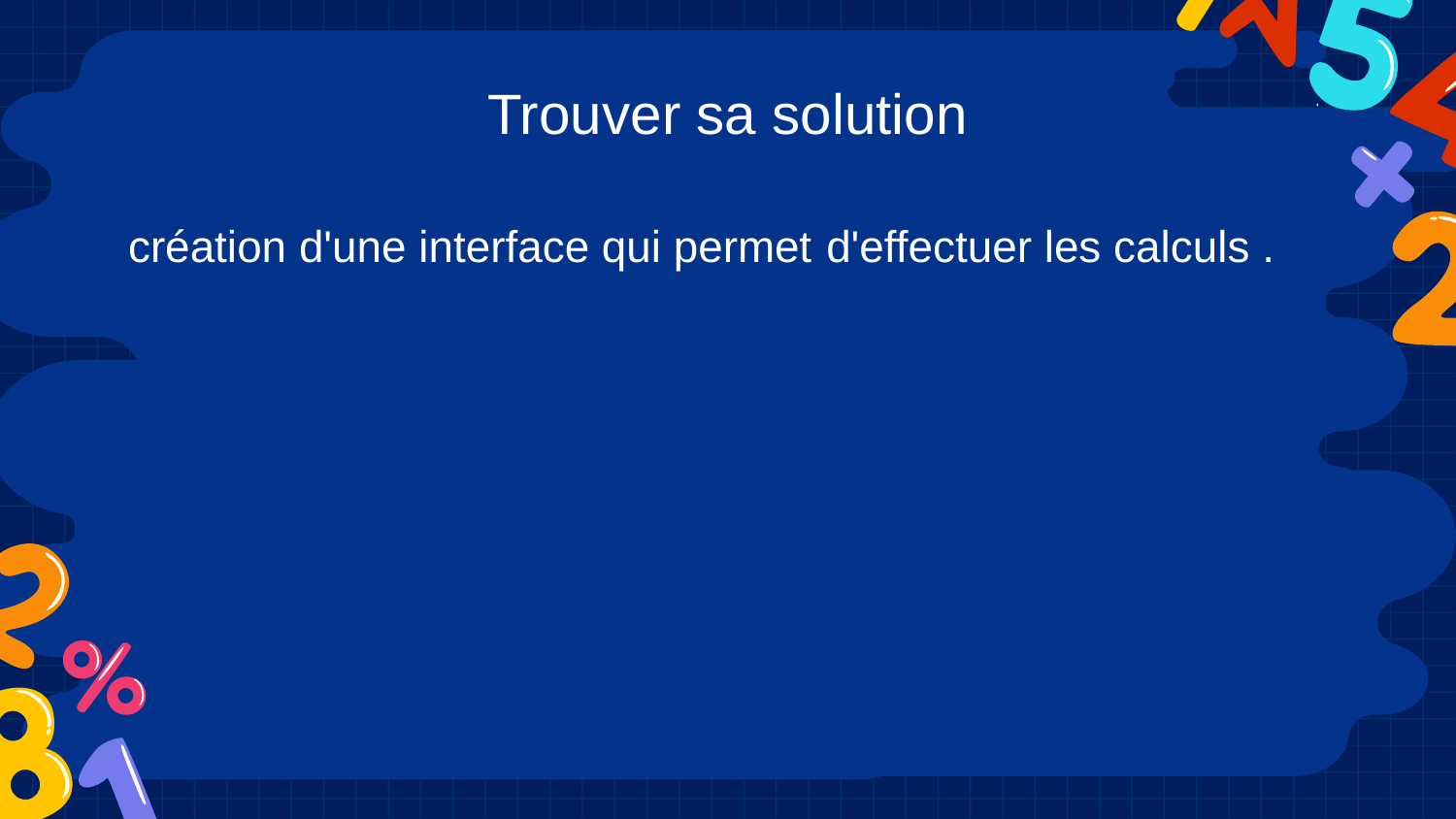

# Trouver sa solution
création d'une interface qui permet d'effectuer les calculs .